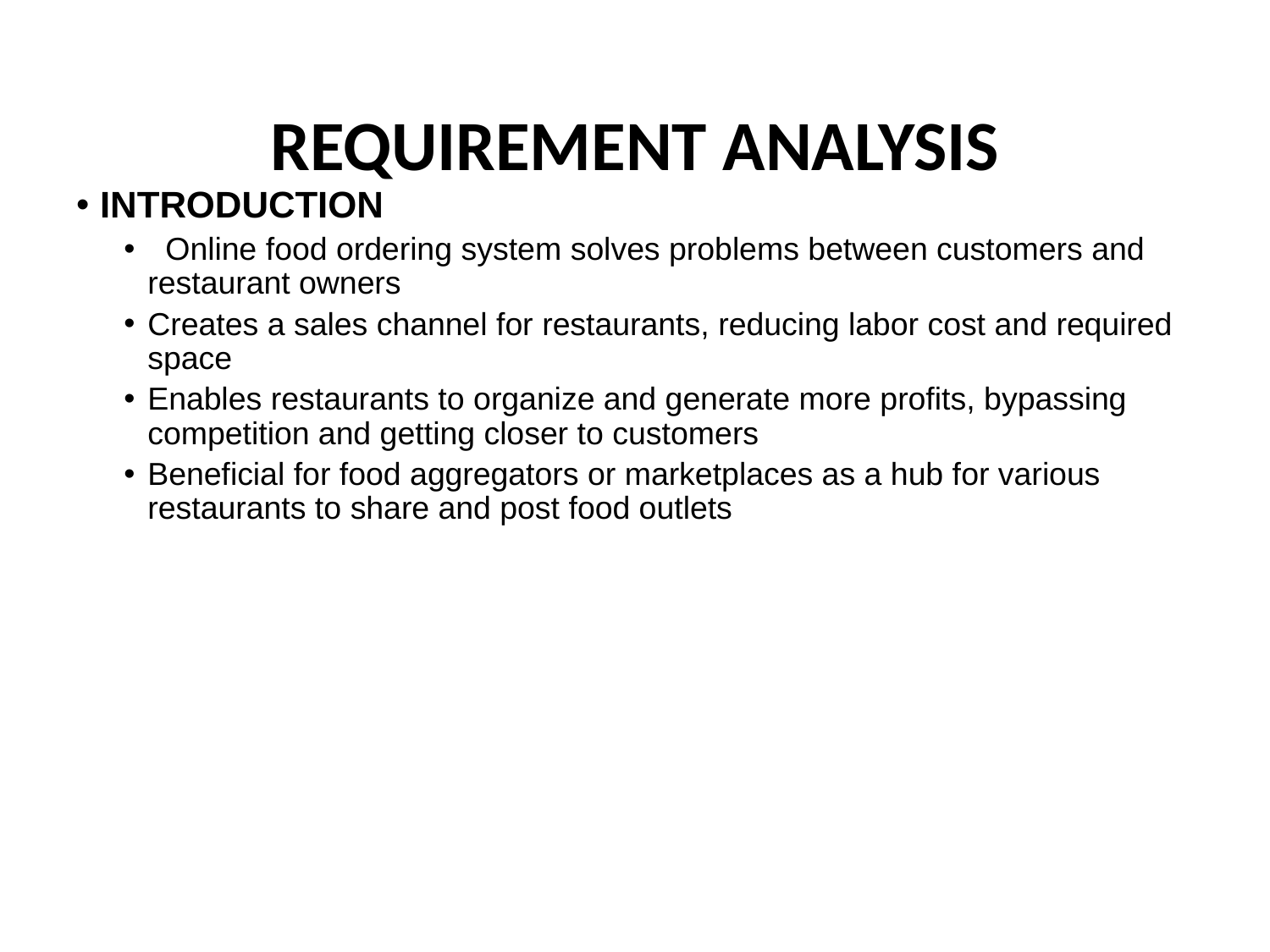

# REQUIREMENT ANALYSIS
Introduction
  Online food ordering system solves problems between customers and restaurant owners
Creates a sales channel for restaurants, reducing labor cost and required space
Enables restaurants to organize and generate more profits, bypassing competition and getting closer to customers
Beneficial for food aggregators or marketplaces as a hub for various restaurants to share and post food outlets